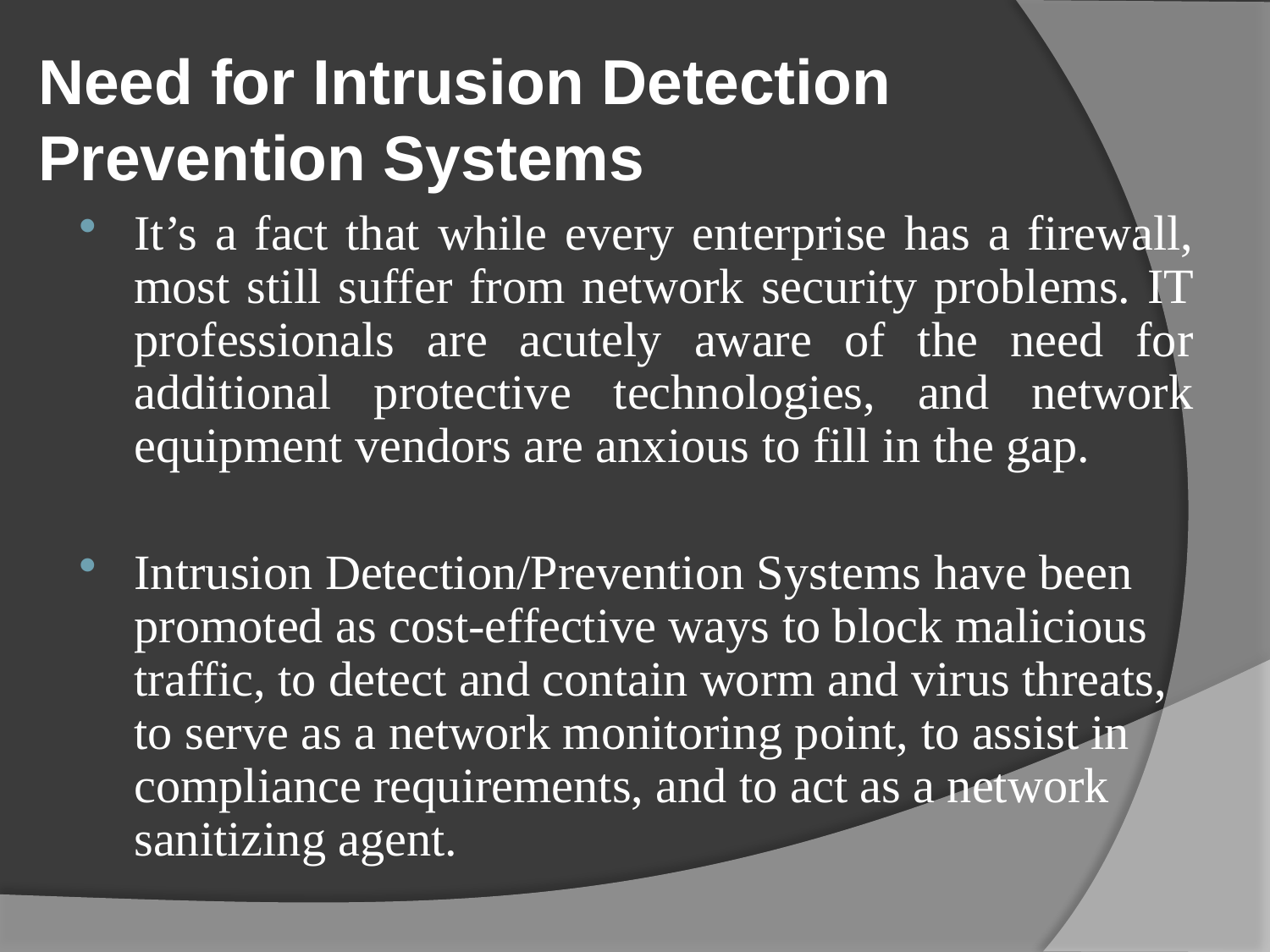

Need for Intrusion Detection Prevention Systems
It’s a fact that while every enterprise has a firewall, most still suffer from network security problems. IT professionals are acutely aware of the need for additional protective technologies, and network equipment vendors are anxious to fill in the gap.

Intrusion Detection/Prevention Systems have been promoted as cost-effective ways to block malicious traffic, to detect and contain worm and virus threats, to serve as a network monitoring point, to assist in compliance requirements, and to act as a network sanitizing agent.